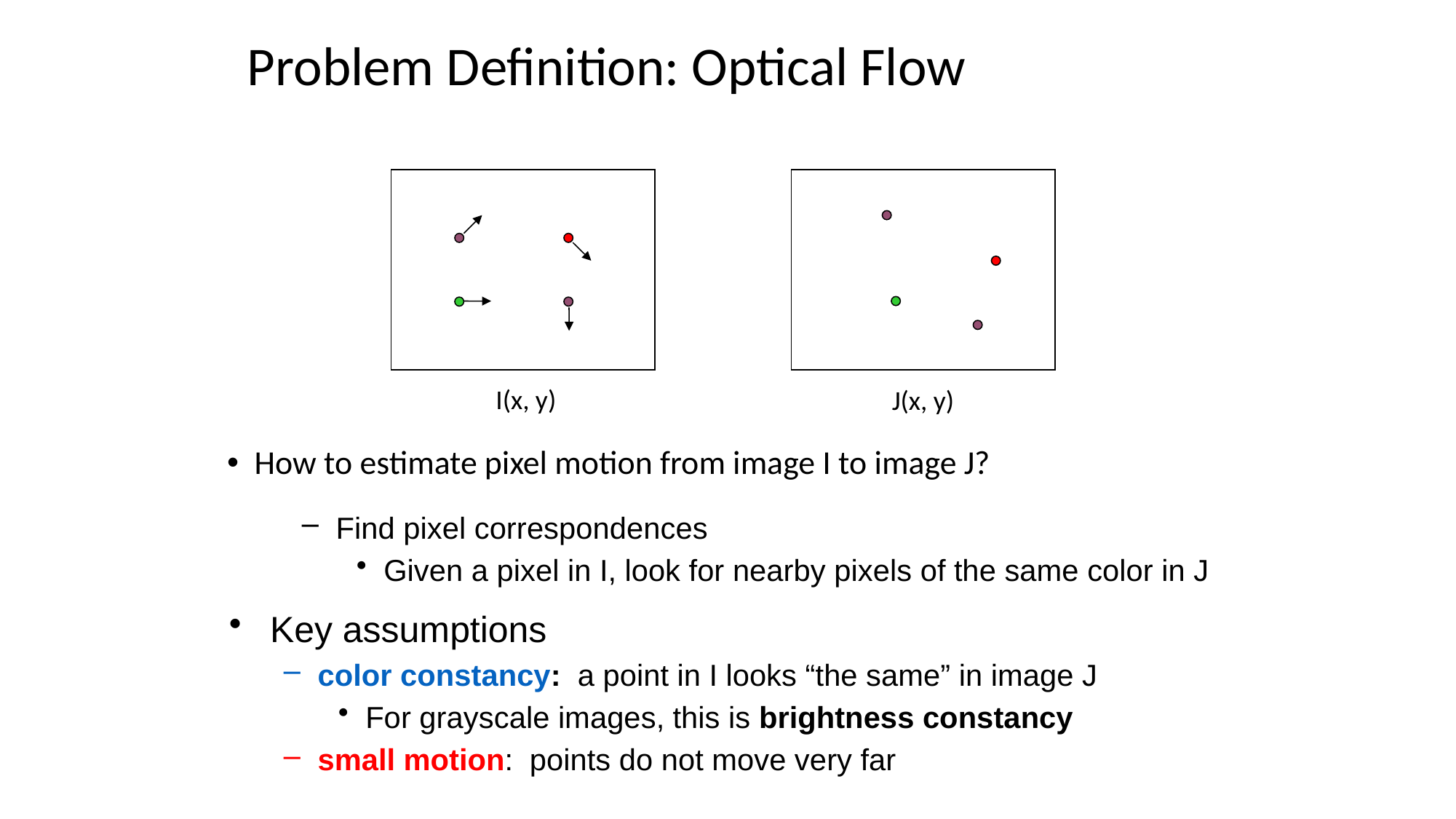

# Problem Definition: Optical Flow

I(x, y)
J(x, y)
How to estimate pixel motion from image I to image J?
Find pixel correspondences
Given a pixel in I, look for nearby pixels of the same color in J
Key assumptions
color constancy:  a point in I looks “the same” in image J
For grayscale images, this is brightness constancy
small motion:  points do not move very far